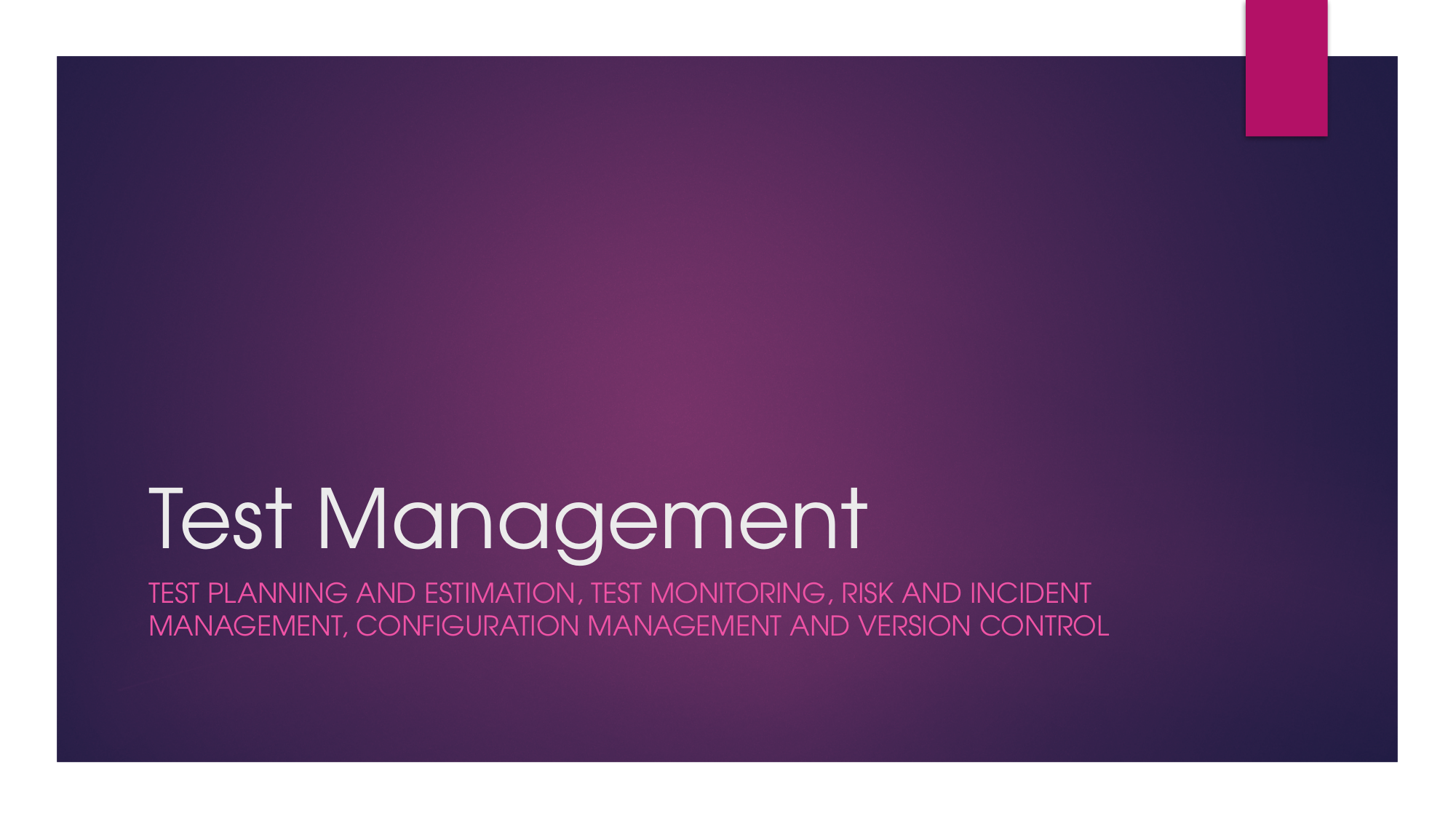

# Test Management
Test planning and estimation, Test monitoring, risk and incident management, configuration management and version control